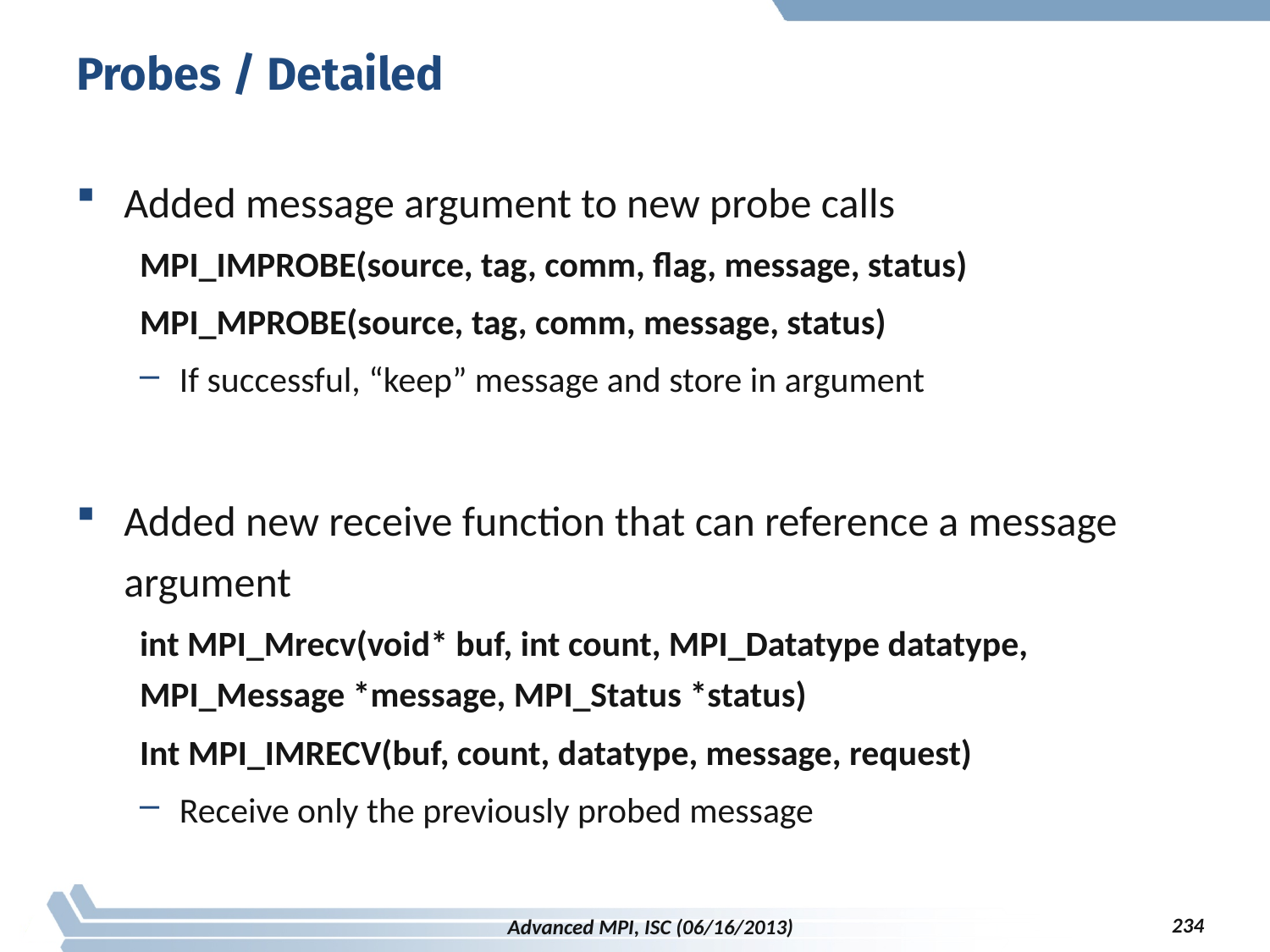

# Probes / Detailed
Added message argument to new probe calls
MPI_IMPROBE(source, tag, comm, flag, message, status)
MPI_MPROBE(source, tag, comm, message, status)
If successful, “keep” message and store in argument

Added new receive function that can reference a message argument
int MPI_Mrecv(void* buf, int count, MPI_Datatype datatype, MPI_Message *message, MPI_Status *status)
Int MPI_IMRECV(buf, count, datatype, message, request)
Receive only the previously probed message

234
Advanced MPI, ISC (06/16/2013)